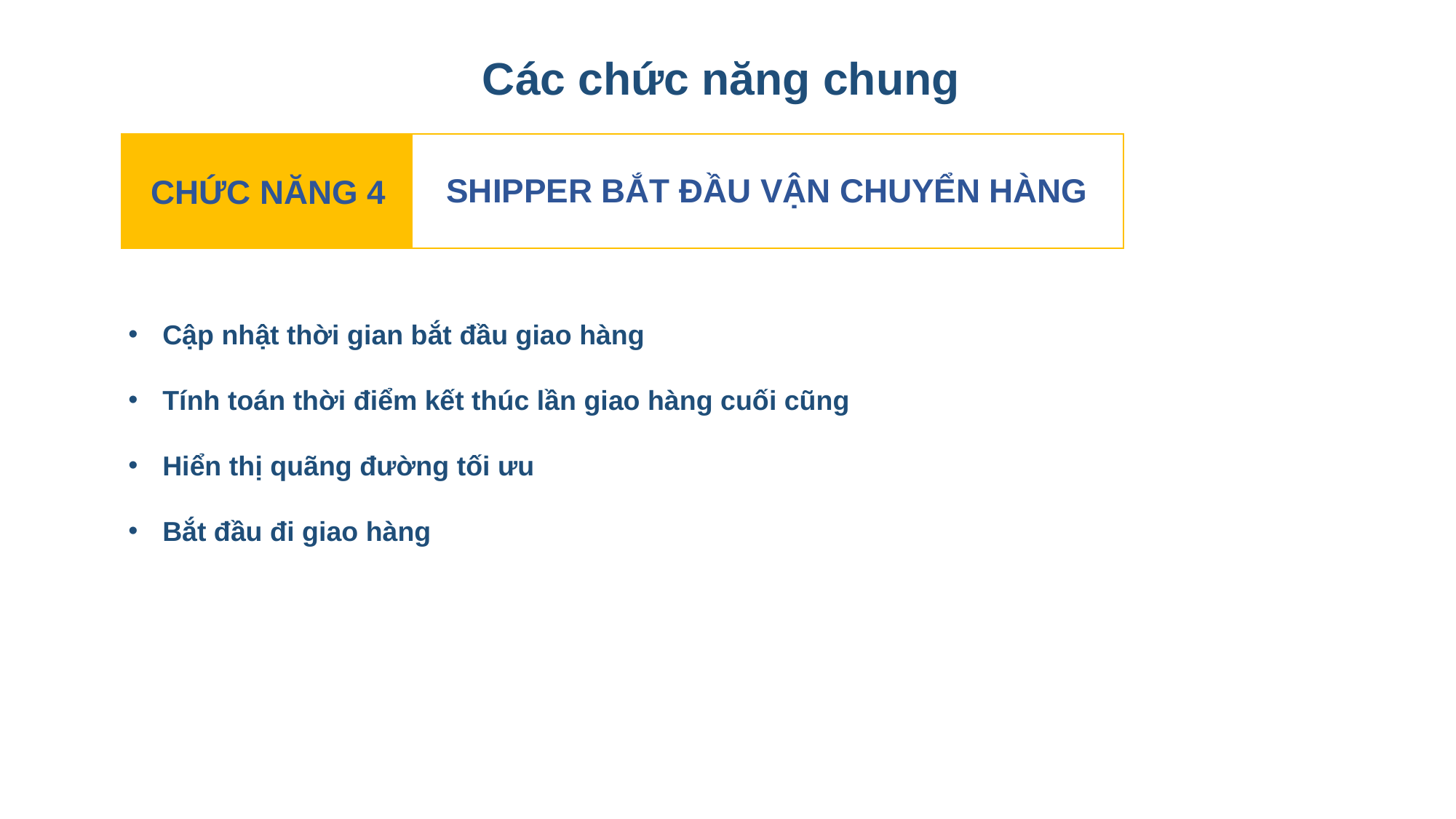

Các chức năng chung

SHIPPER BẮT ĐẦU VẬN CHUYỂN HÀNG
CHỨC NĂNG 4
Cập nhật thời gian bắt đầu giao hàng
Tính toán thời điểm kết thúc lần giao hàng cuối cũng
Hiển thị quãng đường tối ưu
Bắt đầu đi giao hàng